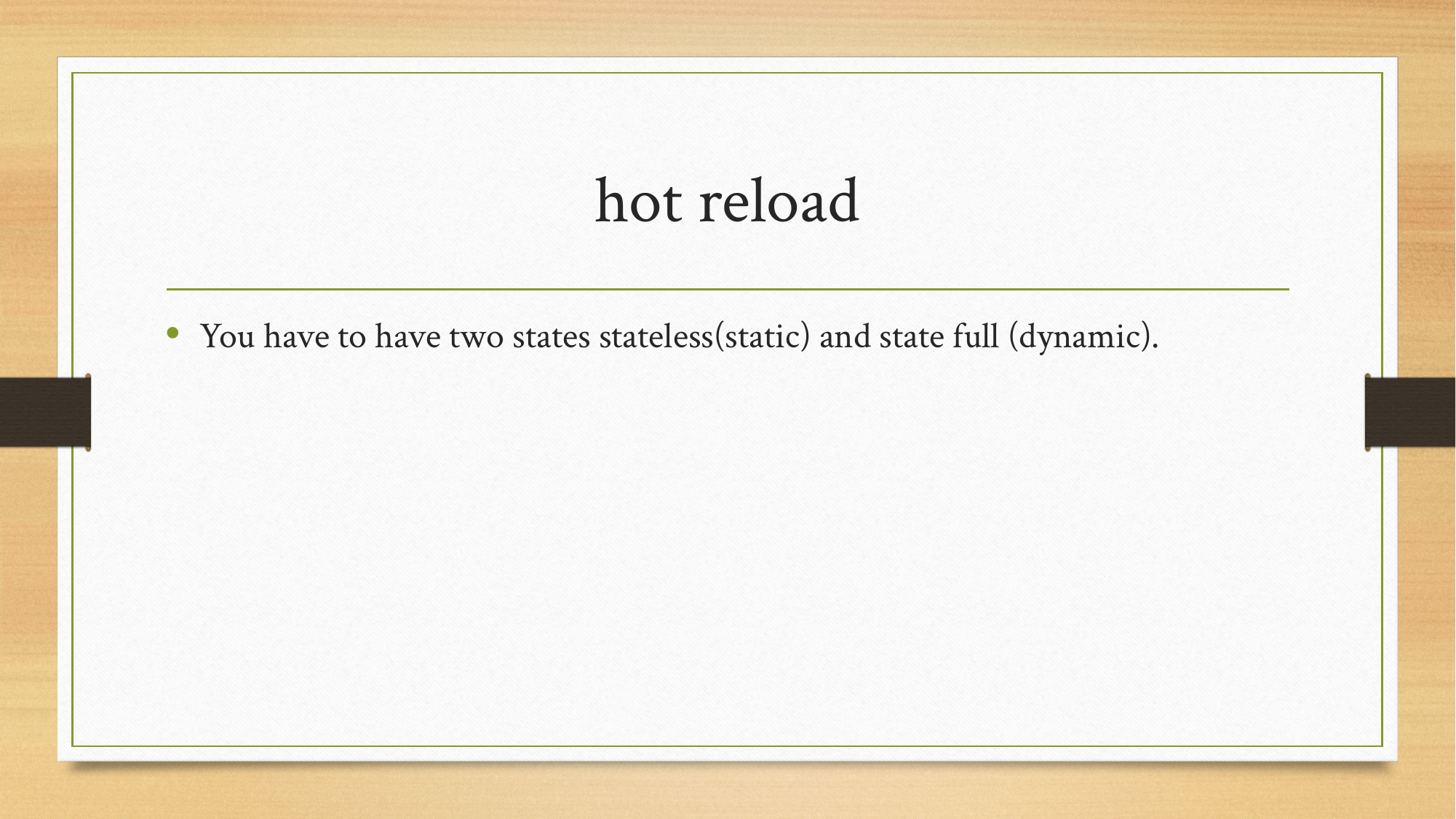

# hot reload
You have to have two states stateless(static) and state full (dynamic).